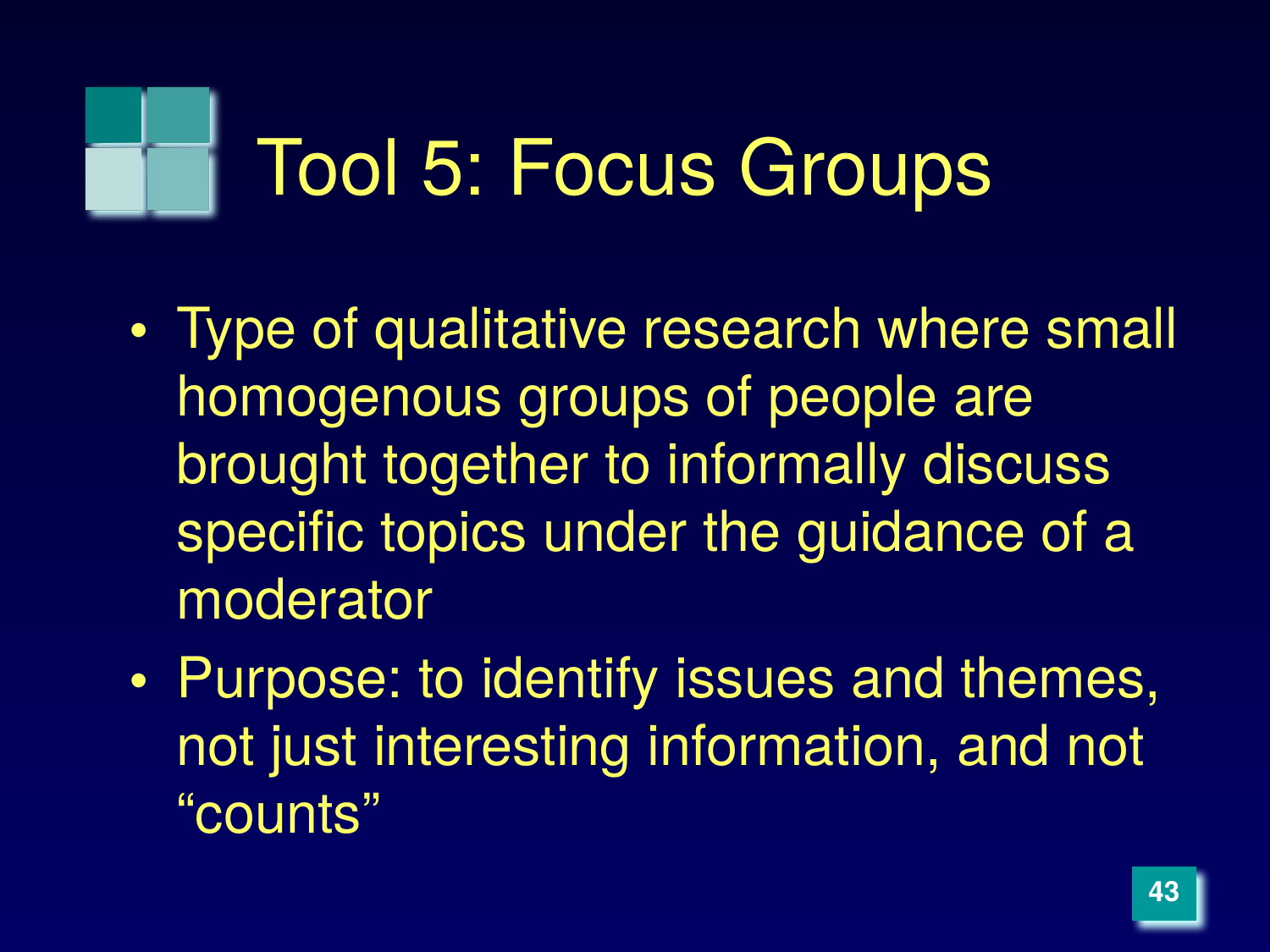

# Tool 5: Focus Groups
Type of qualitative research where small homogenous groups of people are brought together to informally discuss specific topics under the guidance of a moderator
Purpose: to identify issues and themes, not just interesting information, and not “counts”

43